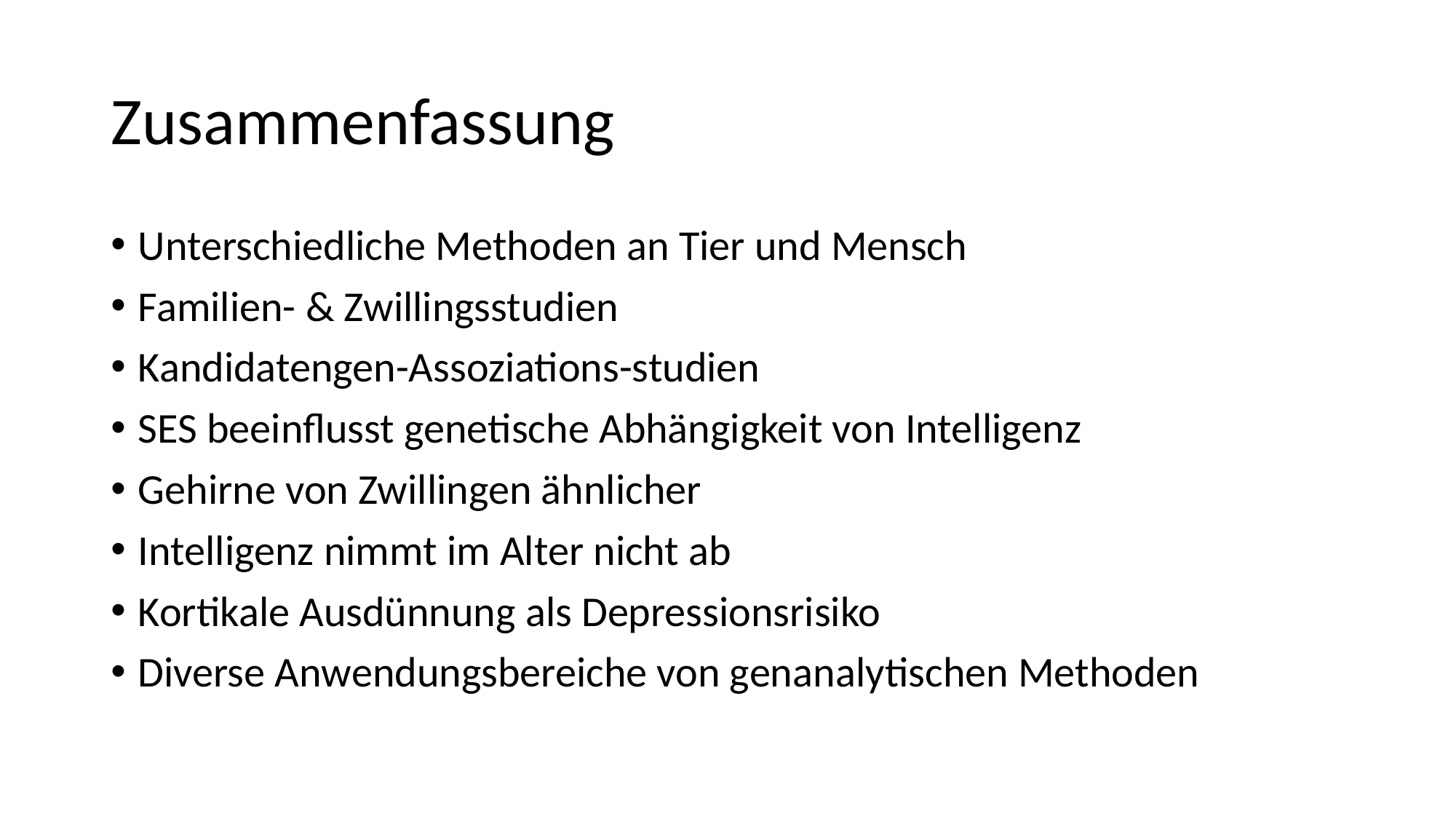

# Zusammenfassung
Unterschiedliche Methoden an Tier und Mensch
Familien- & Zwillingsstudien
Kandidatengen-Assoziations-studien
SES beeinflusst genetische Abhängigkeit von Intelligenz
Gehirne von Zwillingen ähnlicher
Intelligenz nimmt im Alter nicht ab
Kortikale Ausdünnung als Depressionsrisiko
Diverse Anwendungsbereiche von genanalytischen Methoden